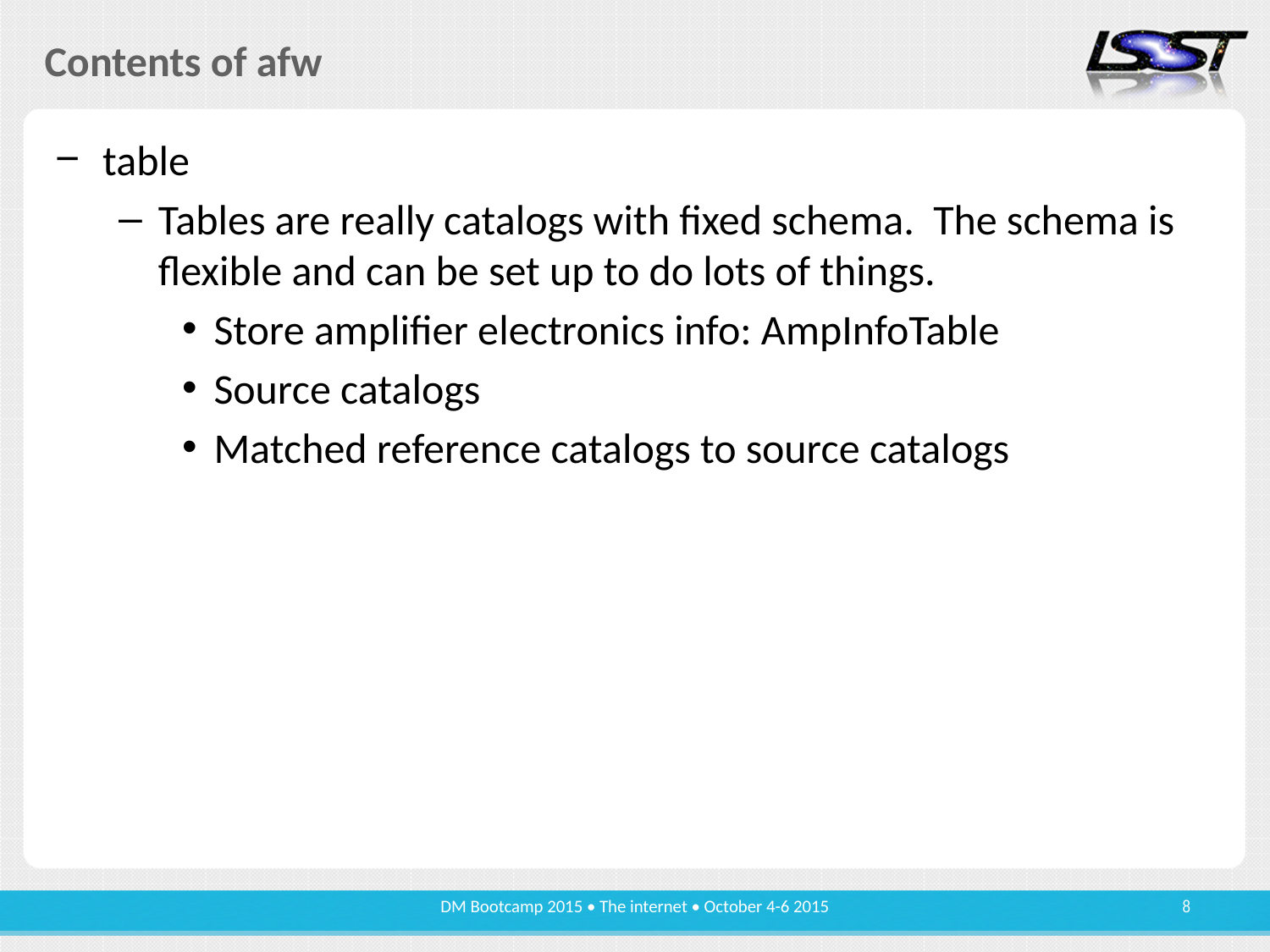

# Contents of afw
table
Tables are really catalogs with fixed schema.  The schema is flexible and can be set up to do lots of things.
Store amplifier electronics info: AmpInfoTable
Source catalogs
Matched reference catalogs to source catalogs